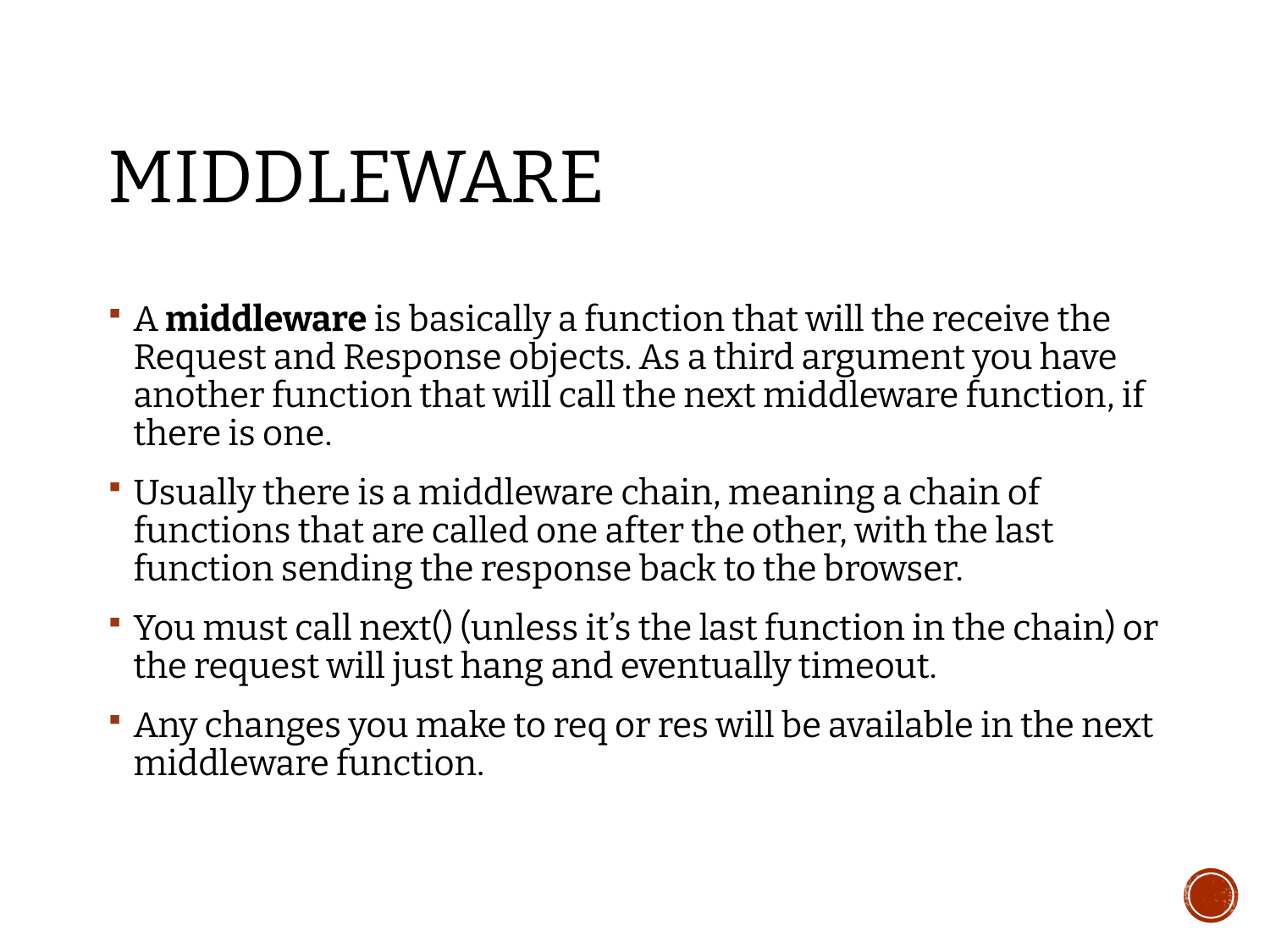

# middleware
A middleware is basically a function that will the receive the Request and Response objects. As a third argument you have another function that will call the next middleware function, if there is one.
Usually there is a middleware chain, meaning a chain of functions that are called one after the other, with the last function sending the response back to the browser.
You must call next() (unless it’s the last function in the chain) or the request will just hang and eventually timeout.
Any changes you make to req or res will be available in the next middleware function.